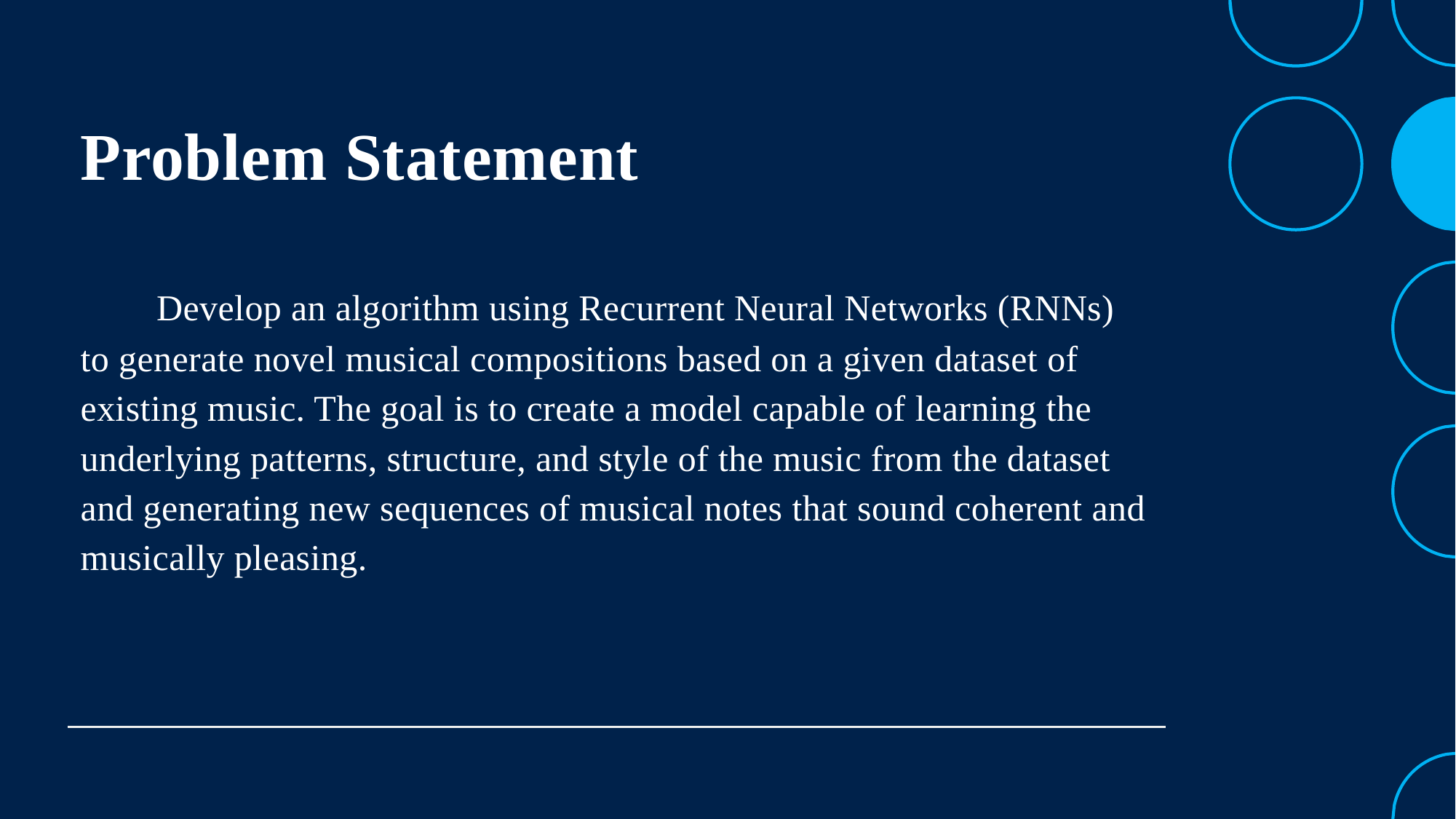

# Problem Statement
       Develop an algorithm using Recurrent Neural Networks (RNNs) to generate novel musical compositions based on a given dataset of existing music. The goal is to create a model capable of learning the underlying patterns, structure, and style of the music from the dataset and generating new sequences of musical notes that sound coherent and musically pleasing.